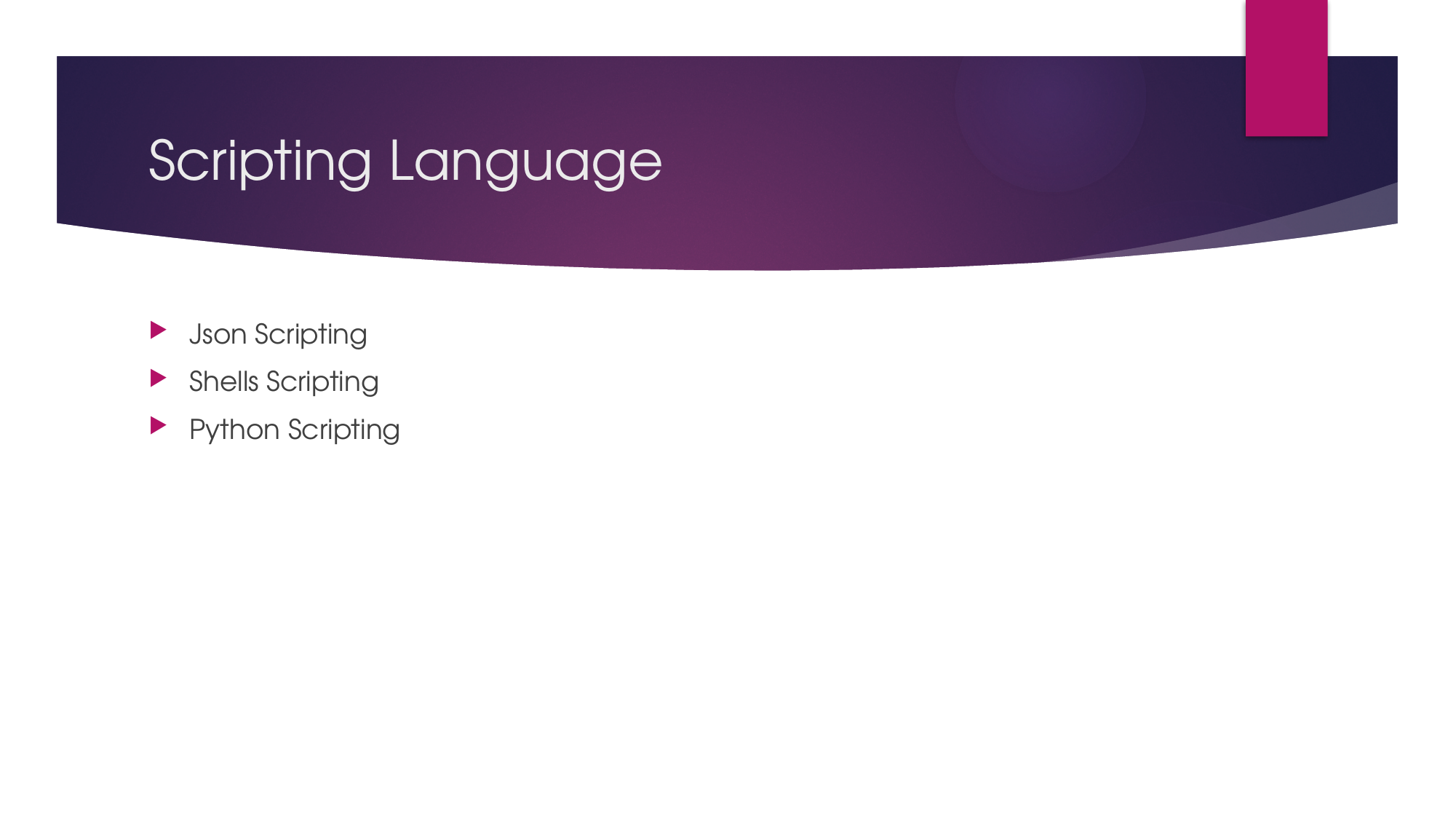

# Scripting Language
Json Scripting
Shells Scripting
Python Scripting